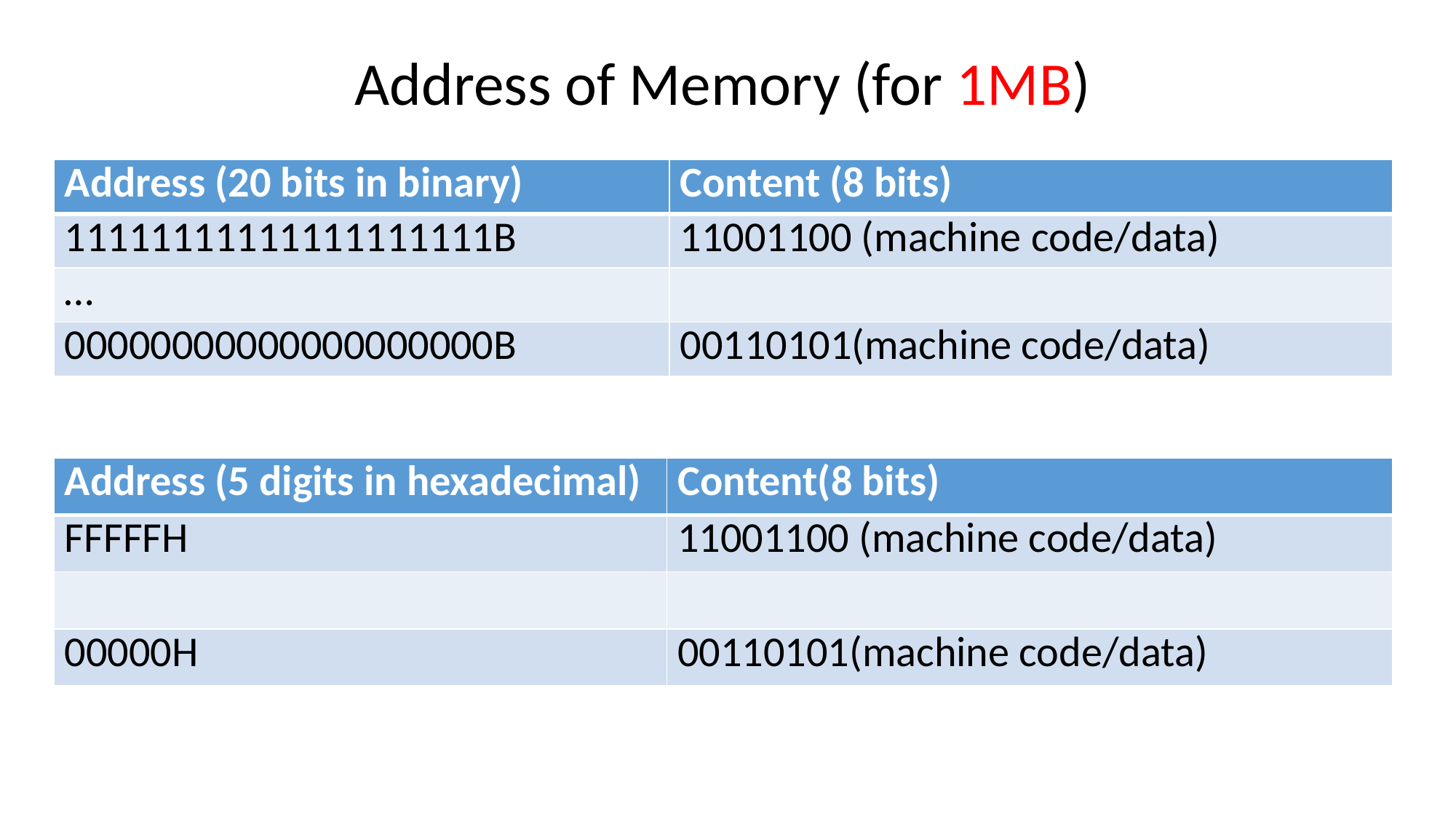

# Address of Memory (for 1MB)
| Address (20 bits in binary) | Content (8 bits) |
| --- | --- |
| 11111111111111111111B | 11001100 (machine code/data) |
| … |  |
| 00000000000000000000B | 00110101(machine code/data) |
| Address (5 digits in hexadecimal) | Content(8 bits) |
| --- | --- |
| FFFFFH | 11001100 (machine code/data) |
|  |  |
| 00000H | 00110101(machine code/data) |